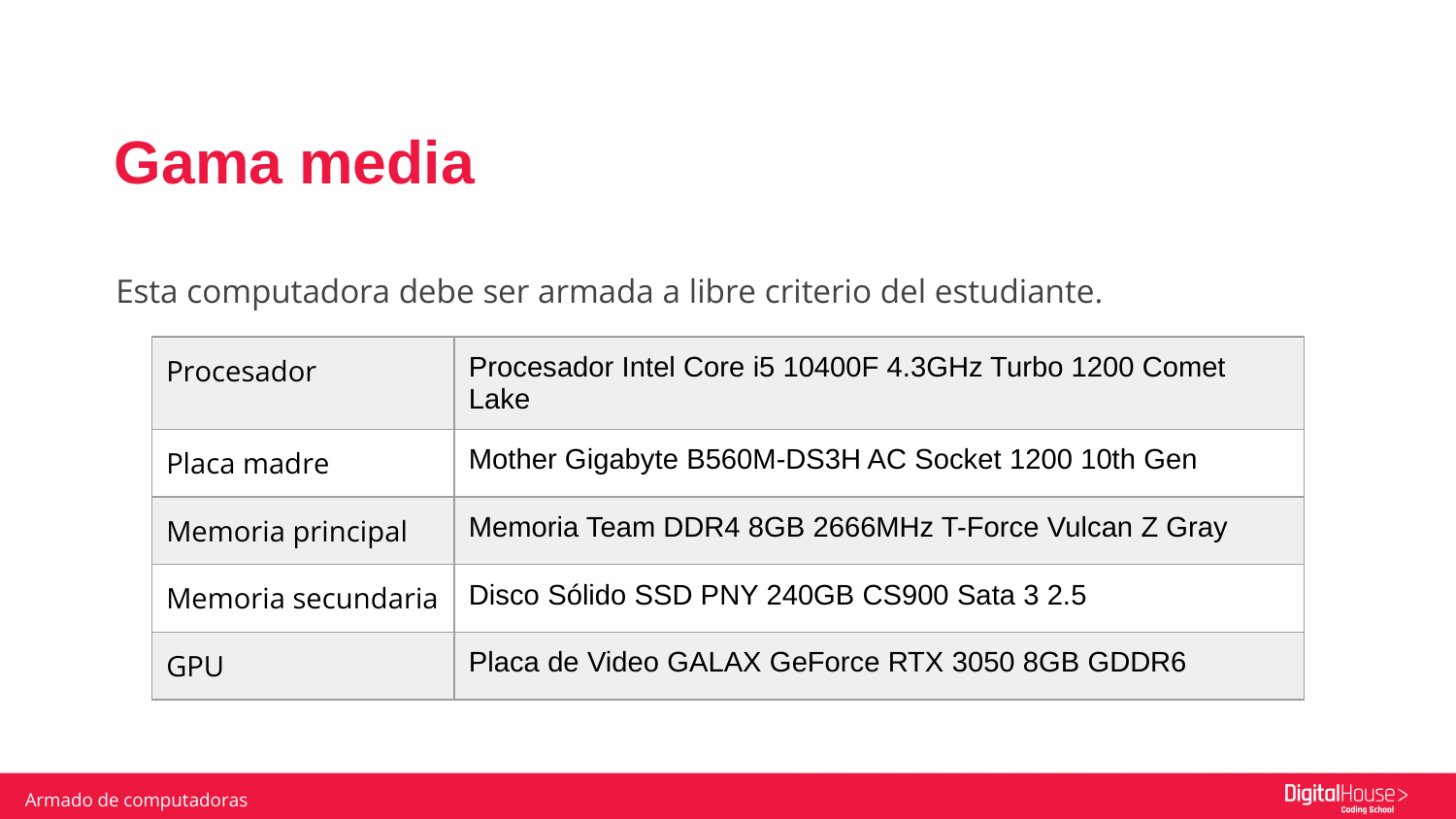

Gama media
Esta computadora debe ser armada a libre criterio del estudiante.

| Procesador | Procesador Intel Core i5 10400F 4.3GHz Turbo 1200 Comet Lake |
| --- | --- |
| Placa madre | Mother Gigabyte B560M-DS3H AC Socket 1200 10th Gen |
| Memoria principal | Memoria Team DDR4 8GB 2666MHz T-Force Vulcan Z Gray |
| Memoria secundaria | Disco Sólido SSD PNY 240GB CS900 Sata 3 2.5 |
| GPU | Placa de Video GALAX GeForce RTX 3050 8GB GDDR6 |